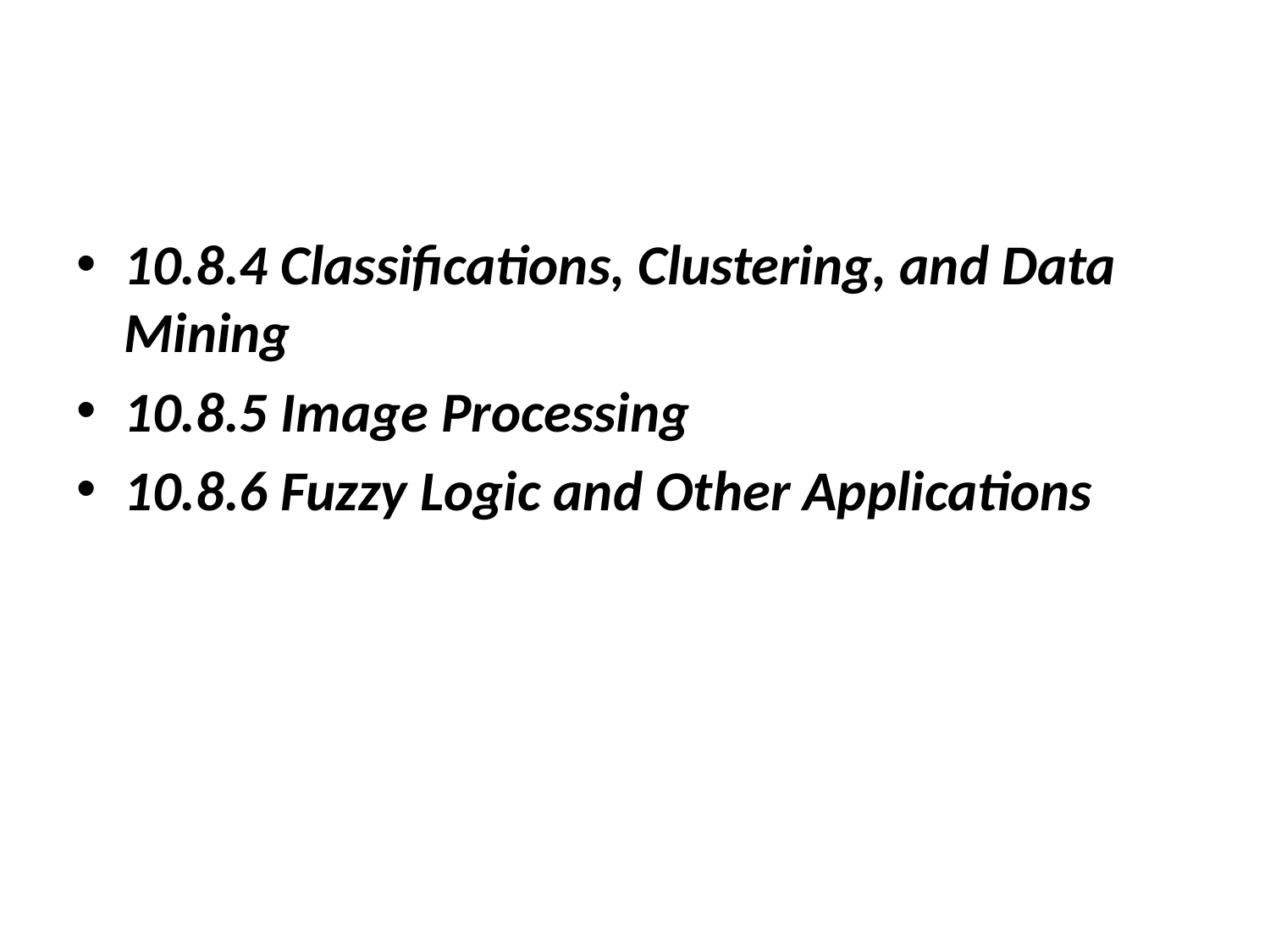

#
10.8.4 Classifications, Clustering, and Data Mining
10.8.5 Image Processing
10.8.6 Fuzzy Logic and Other Applications